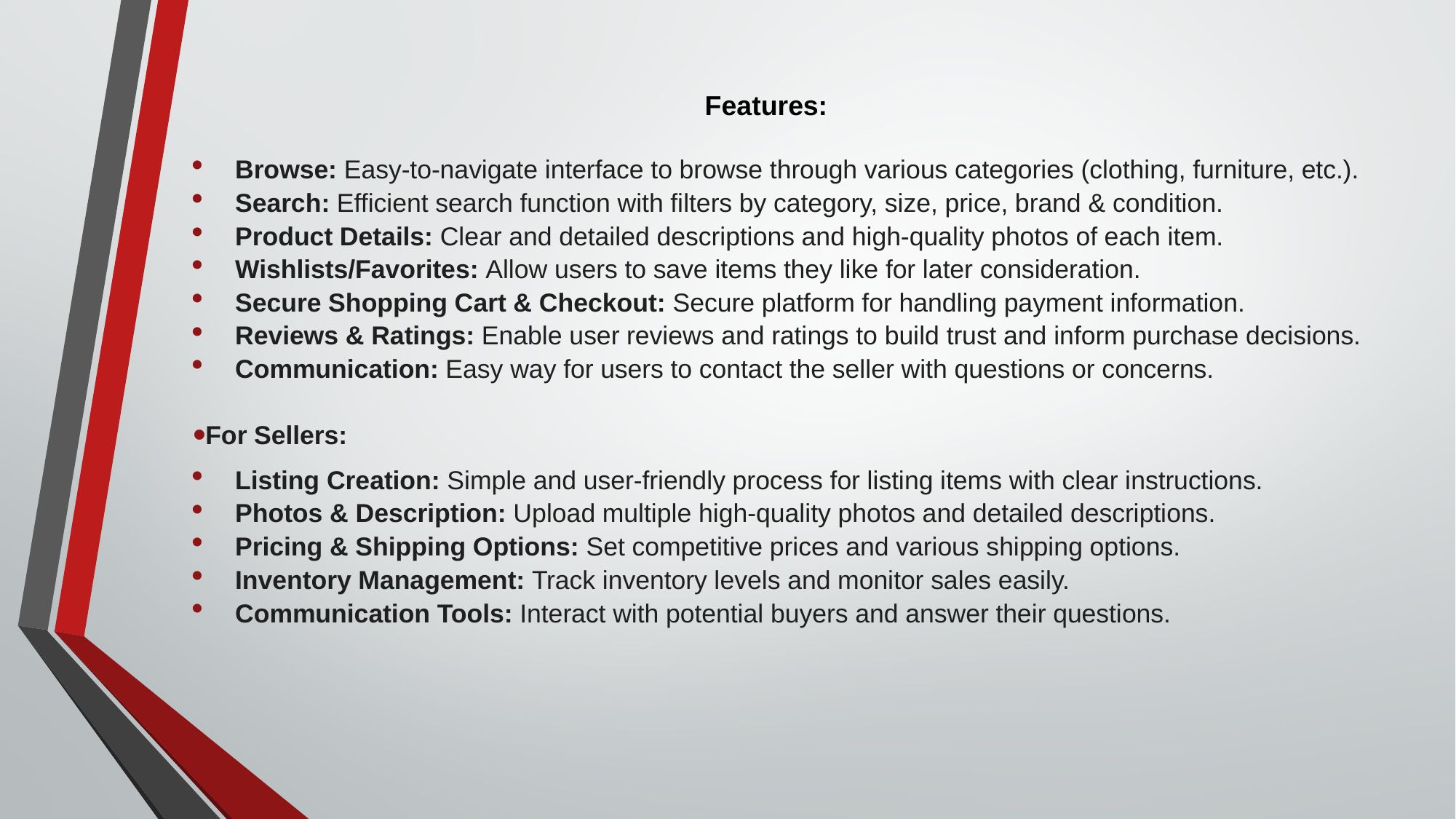

# Features:
Browse: Easy-to-navigate interface to browse through various categories (clothing, furniture, etc.).
Search: Efficient search function with filters by category, size, price, brand & condition.
Product Details: Clear and detailed descriptions and high-quality photos of each item.
Wishlists/Favorites: Allow users to save items they like for later consideration.
Secure Shopping Cart & Checkout: Secure platform for handling payment information.
Reviews & Ratings: Enable user reviews and ratings to build trust and inform purchase decisions.
Communication: Easy way for users to contact the seller with questions or concerns.

For Sellers:
Listing Creation: Simple and user-friendly process for listing items with clear instructions.
Photos & Description: Upload multiple high-quality photos and detailed descriptions.
Pricing & Shipping Options: Set competitive prices and various shipping options.
Inventory Management: Track inventory levels and monitor sales easily.
Communication Tools: Interact with potential buyers and answer their questions.